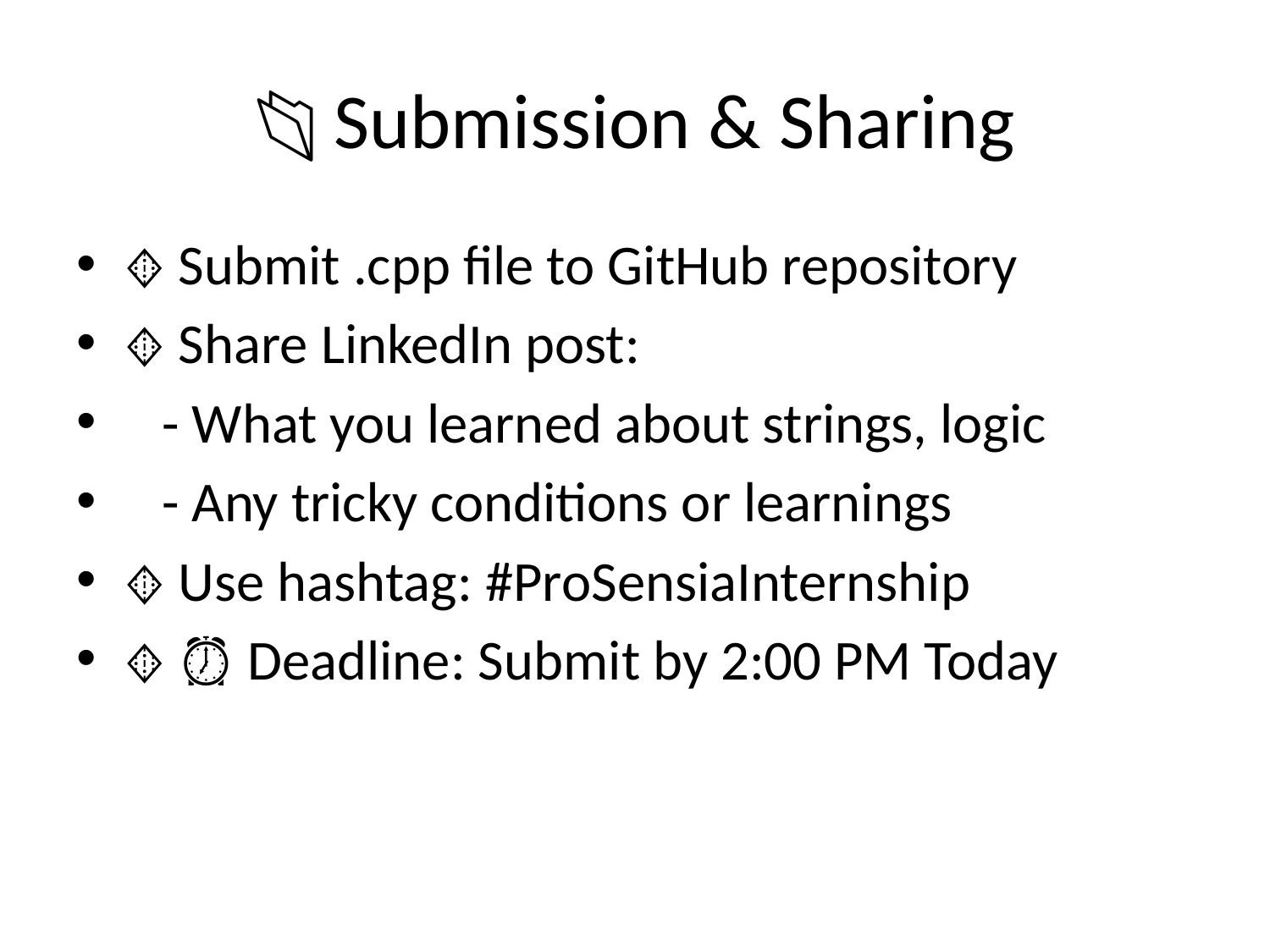

# 📂 Submission & Sharing
🔸 Submit .cpp file to GitHub repository
🔸 Share LinkedIn post:
   - What you learned about strings, logic
   - Any tricky conditions or learnings
🔸 Use hashtag: #ProSensiaInternship
🔸 ⏰ Deadline: Submit by 2:00 PM Today